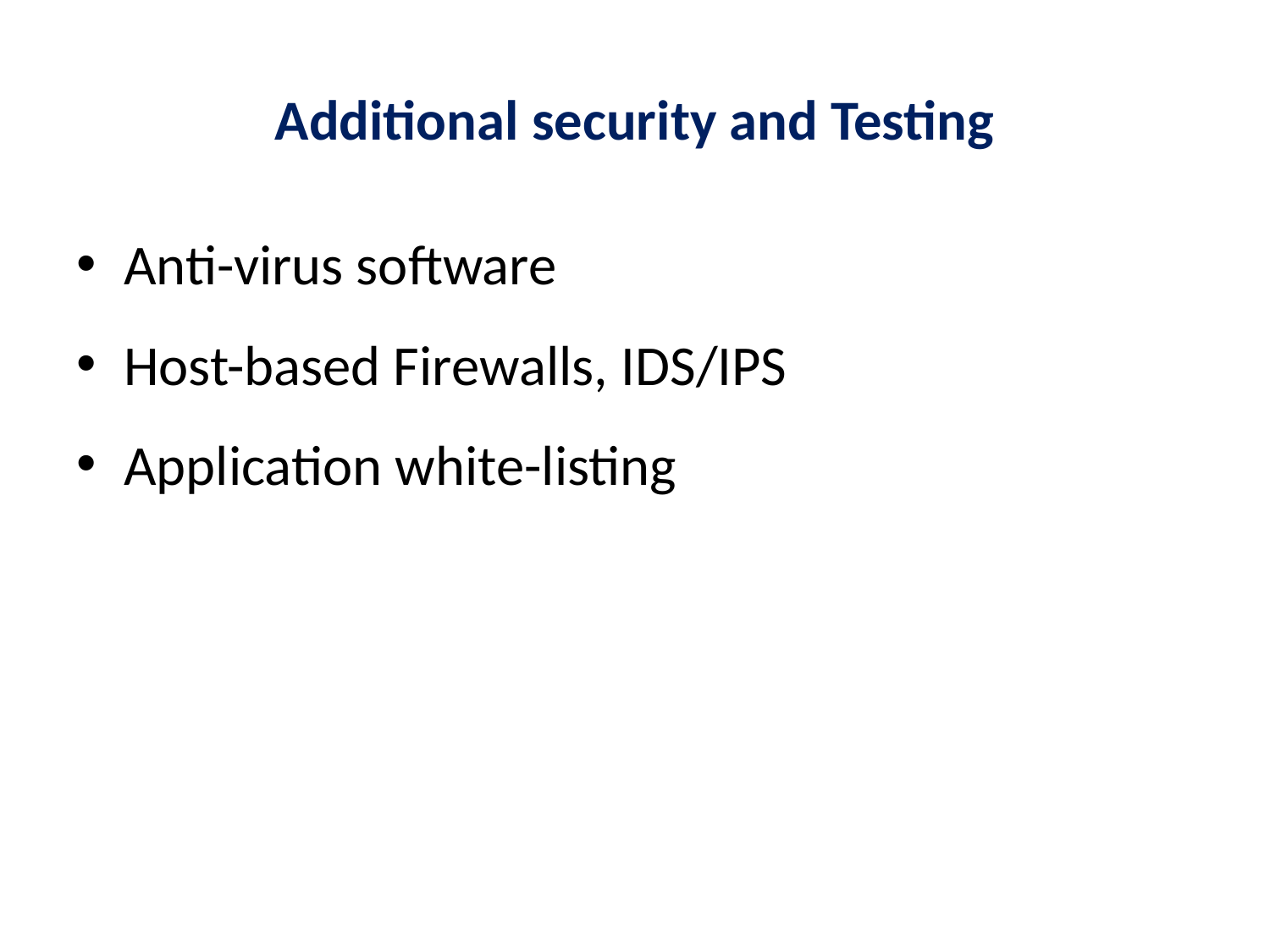

# Additional security and Testing
Anti-virus software
Host-based Firewalls, IDS/IPS
Application white-listing